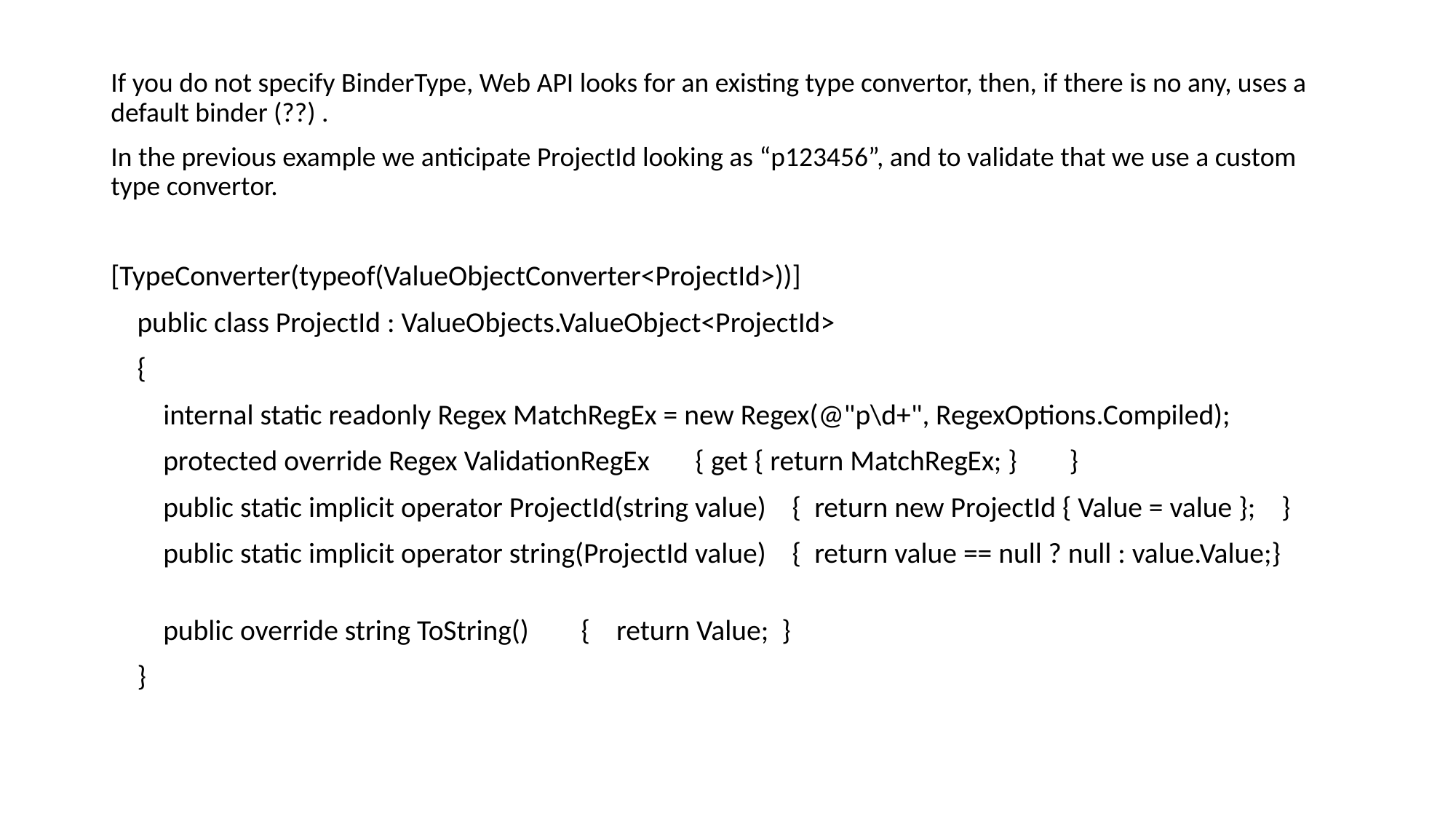

If you do not specify BinderType, Web API looks for an existing type convertor, then, if there is no any, uses a default binder (??) .
In the previous example we anticipate ProjectId looking as “p123456”, and to validate that we use a custom type convertor.

[TypeConverter(typeof(ValueObjectConverter<ProjectId>))]
    public class ProjectId : ValueObjects.ValueObject<ProjectId>
    {
        internal static readonly Regex MatchRegEx = new Regex(@"p\d+", RegexOptions.Compiled);
        protected override Regex ValidationRegEx       { get { return MatchRegEx; }        }
        public static implicit operator ProjectId(string value)    {  return new ProjectId { Value = value };    }
        public static implicit operator string(ProjectId value)    {  return value == null ? null : value.Value;}
        public override string ToString()        {    return Value;  }
    }